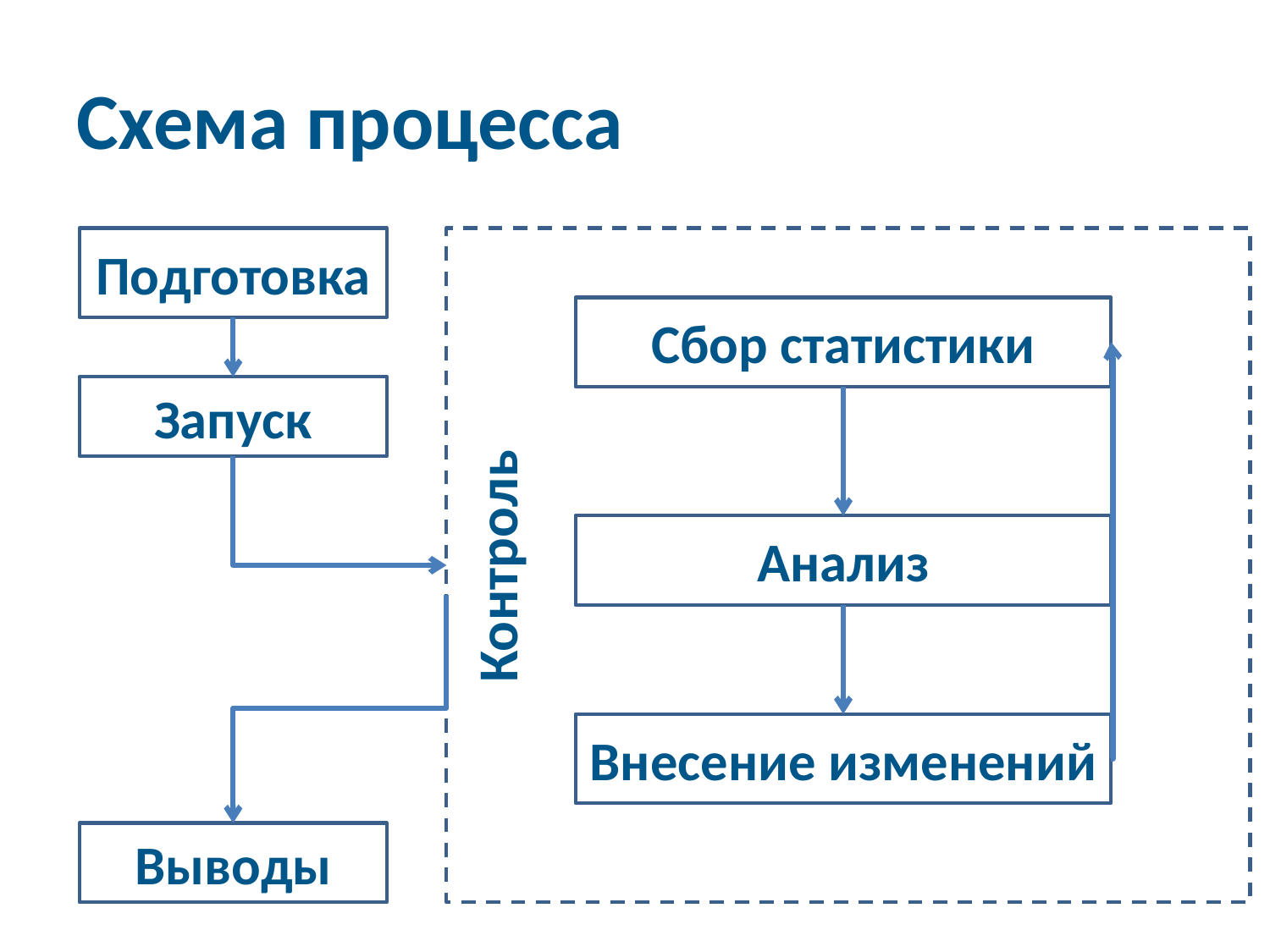

# Схема процесса
Подготовка

Сбор статистики
Запуск
Анализ
Контроль
Внесение изменений
Выводы